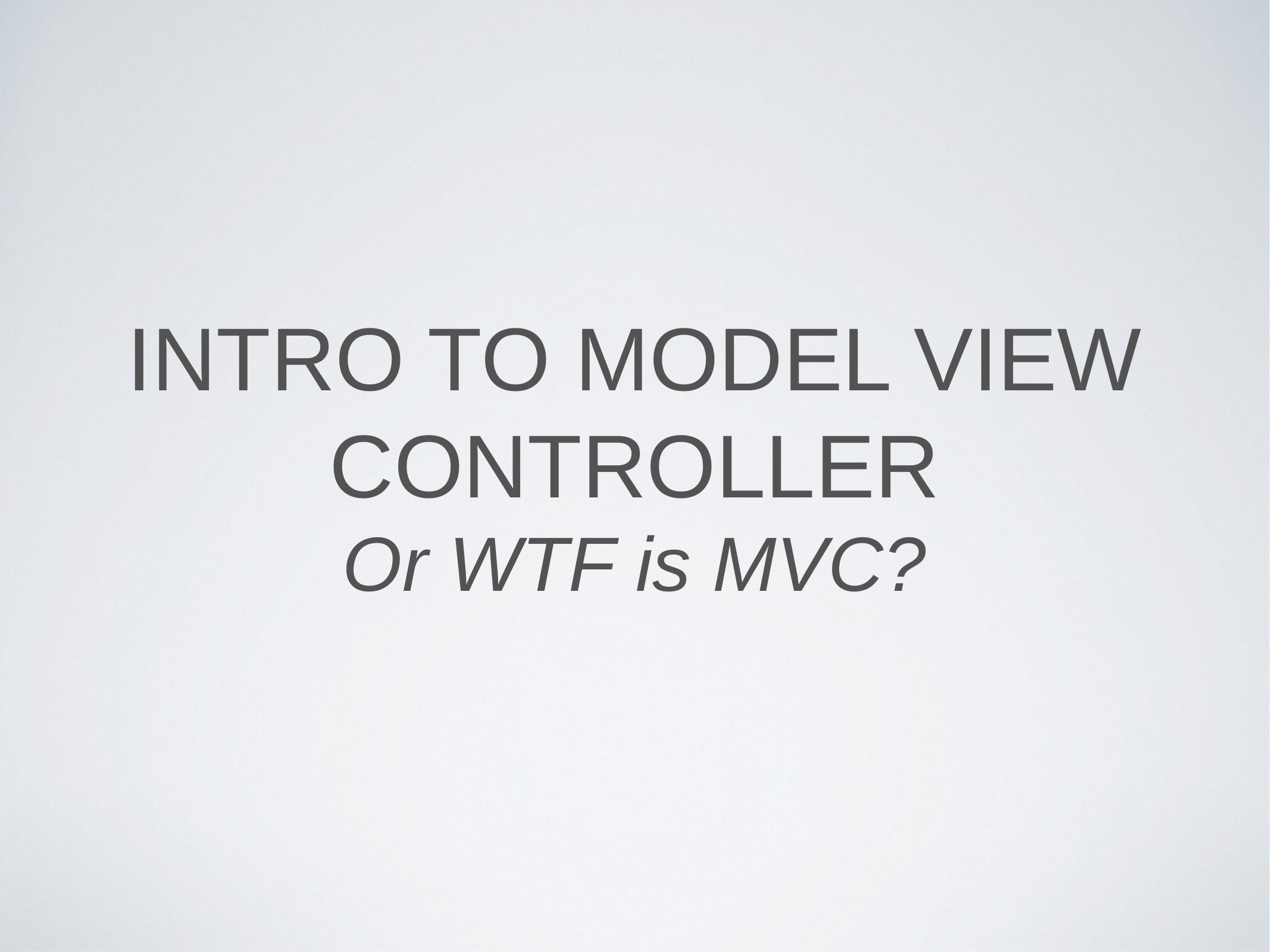

# InTRO TO MODEL VIEW CONTROLLER
Or WTF is MVC?